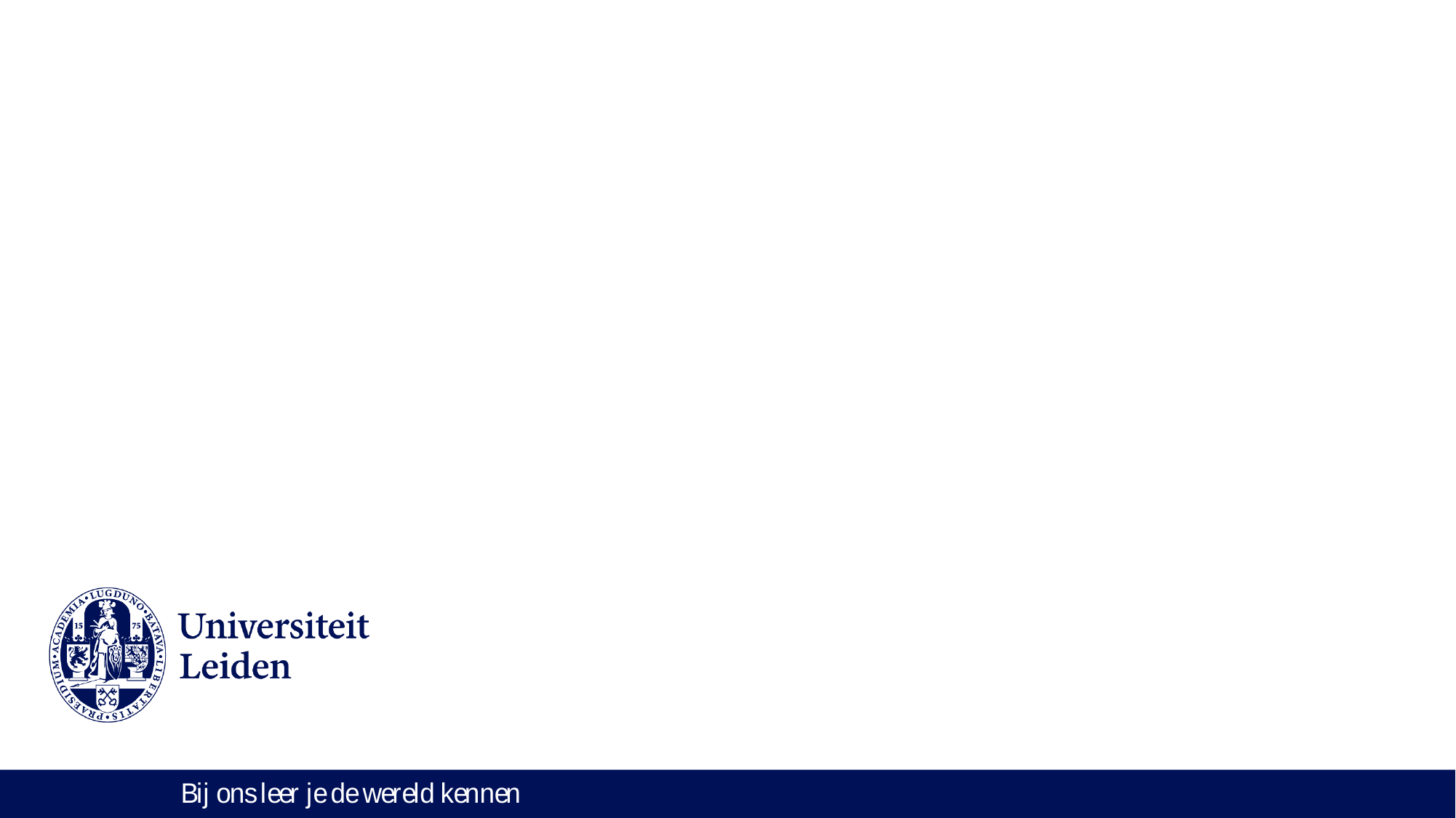

# Van ruwe data tot publicatiepakket Deel 2: Publicatiepakketten, een stap naar transparantie, repliceerbaarheid en hergebruik van data?
Willemijn Plomp, data steward bij de Universiteit Leiden
DCC Spring Training 2025